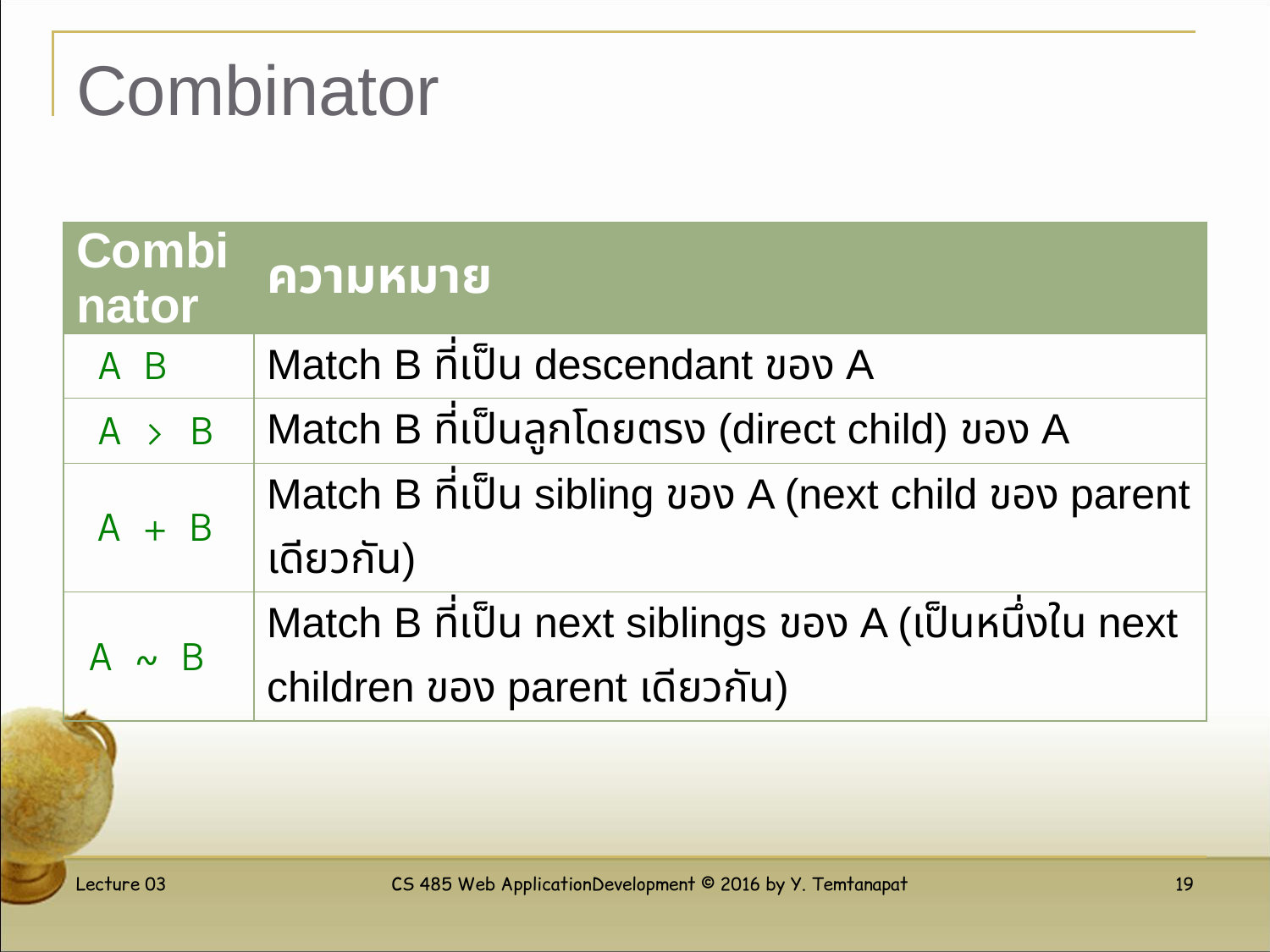

# Combinator
| Combinator | ความหมาย |
| --- | --- |
| A B | Match B ที่เป็น descendant ของ A |
| A > B | Match B ที่เป็นลูกโดยตรง (direct child) ของ A |
| A + B | Match B ที่เป็น sibling ของ A (next child ของ parent เดียวกัน) |
| A ~ B | Match B ที่เป็น next siblings ของ A (เป็นหนึ่งใน next children ของ parent เดียวกัน) |
Lecture 03
CS 485 Web ApplicationDevelopment © 2016 by Y. Temtanapat
 19